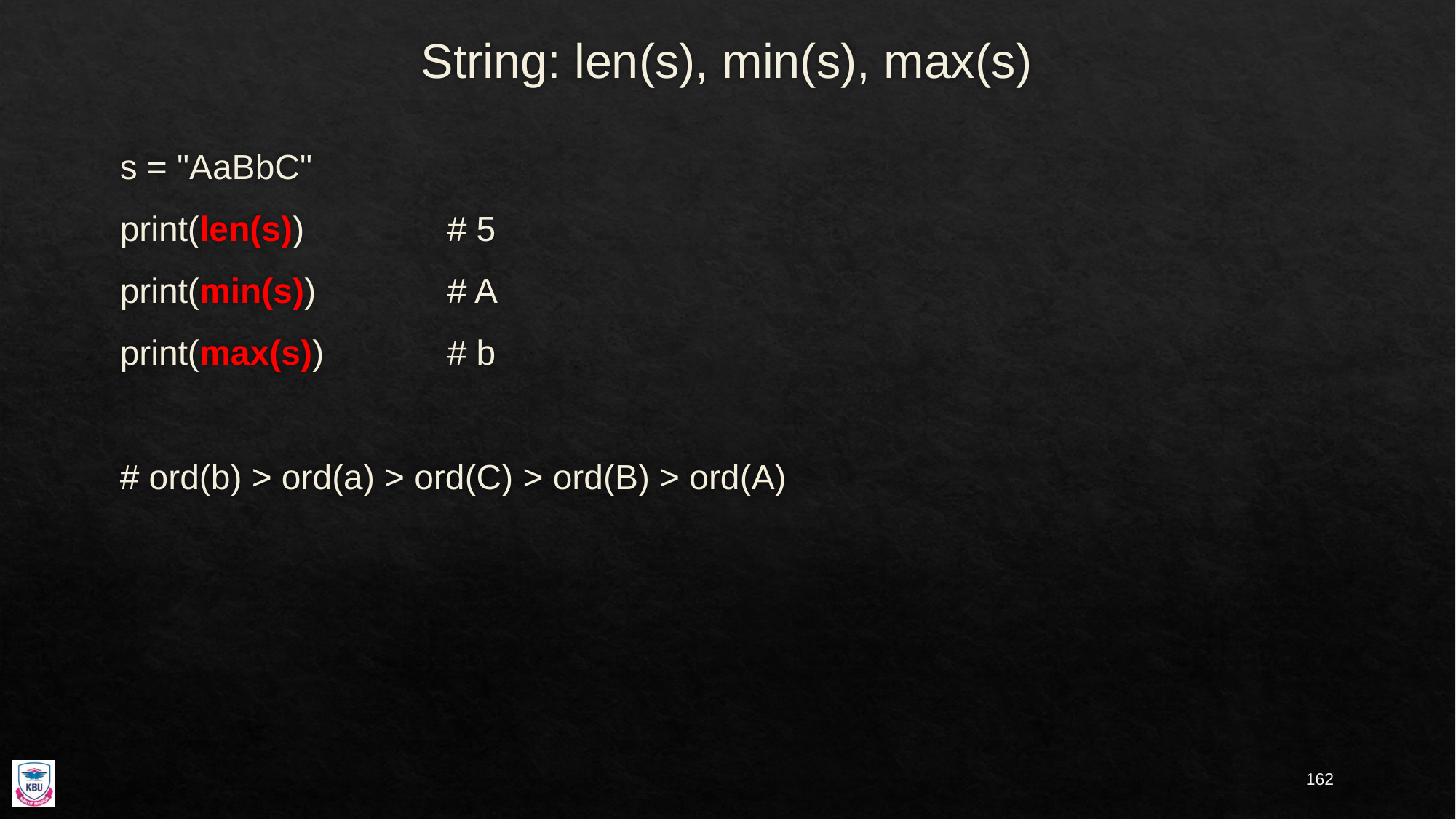

# String: len(s), min(s), max(s)
s = "AaBbC"
print(len(s))		# 5
print(min(s))		# A
print(max(s))		# b

# ord(b) > ord(a) > ord(C) > ord(B) > ord(A)
162